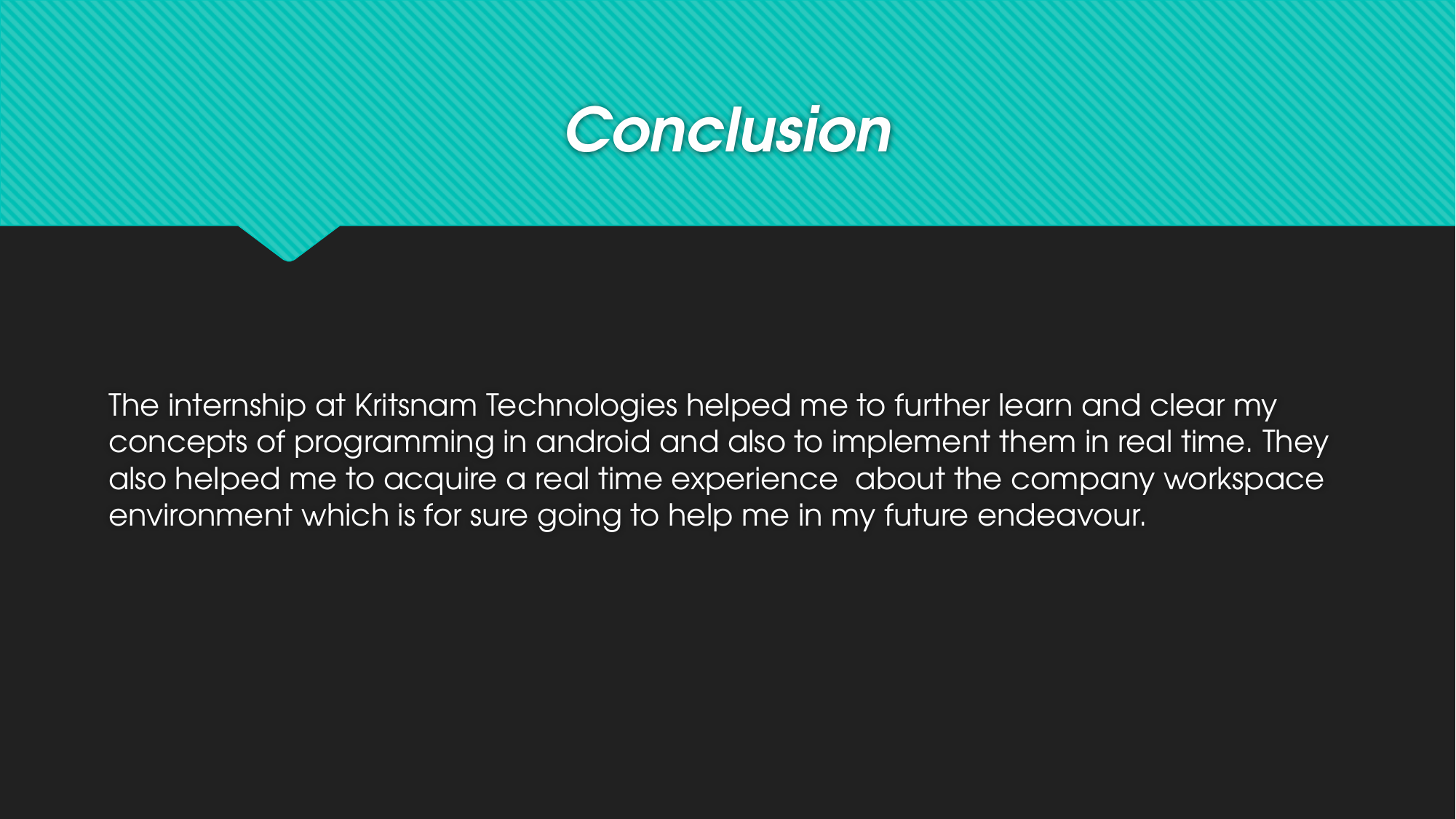

# Conclusion
The internship at Kritsnam Technologies helped me to further learn and clear my concepts of programming in android and also to implement them in real time. They also helped me to acquire a real time experience  about the company workspace environment which is for sure going to help me in my future endeavour.